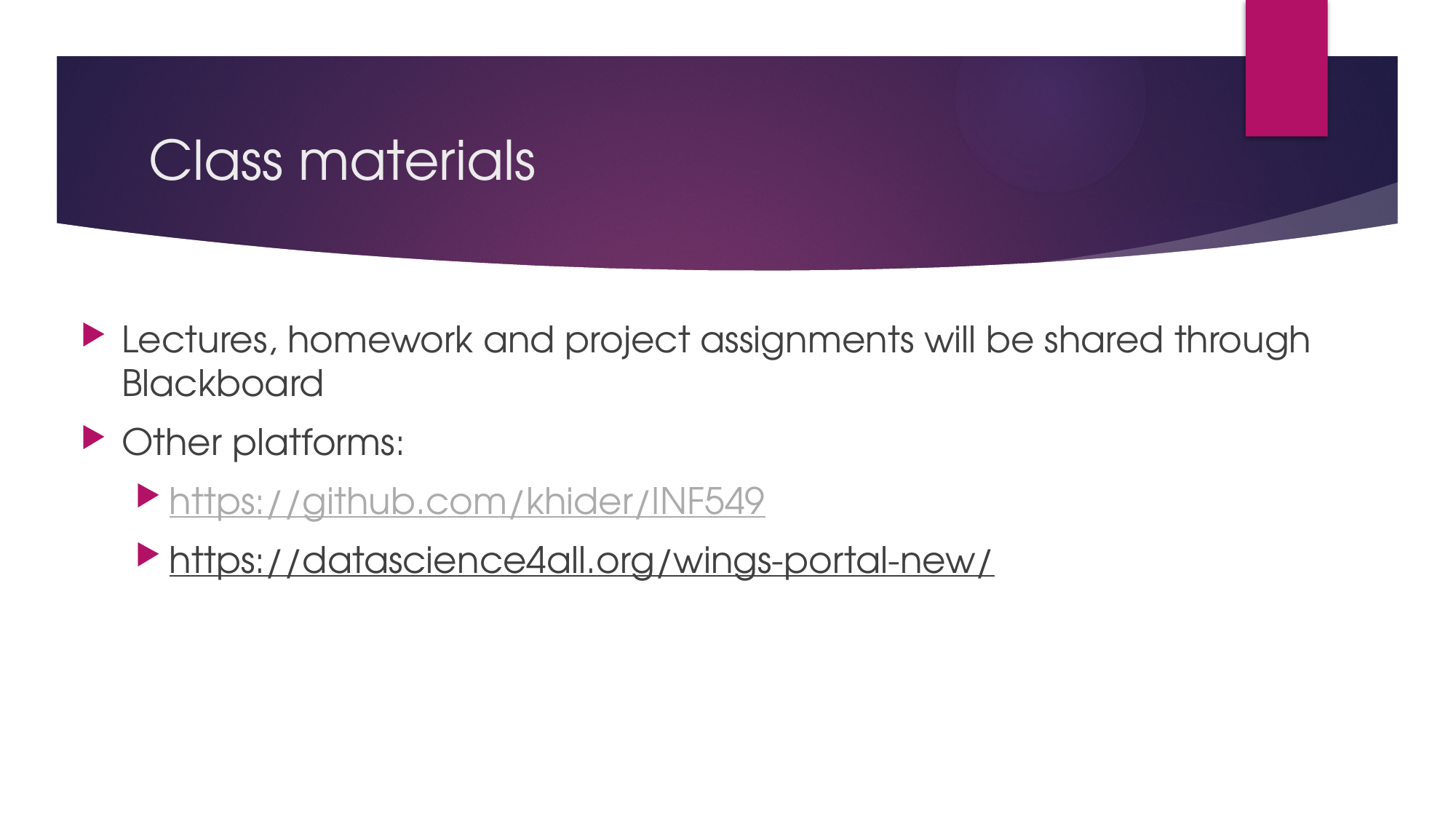

# Class materials
Lectures, homework and project assignments will be shared through Blackboard
Other platforms:
https://github.com/khider/INF549
https://datascience4all.org/wings-portal-new/